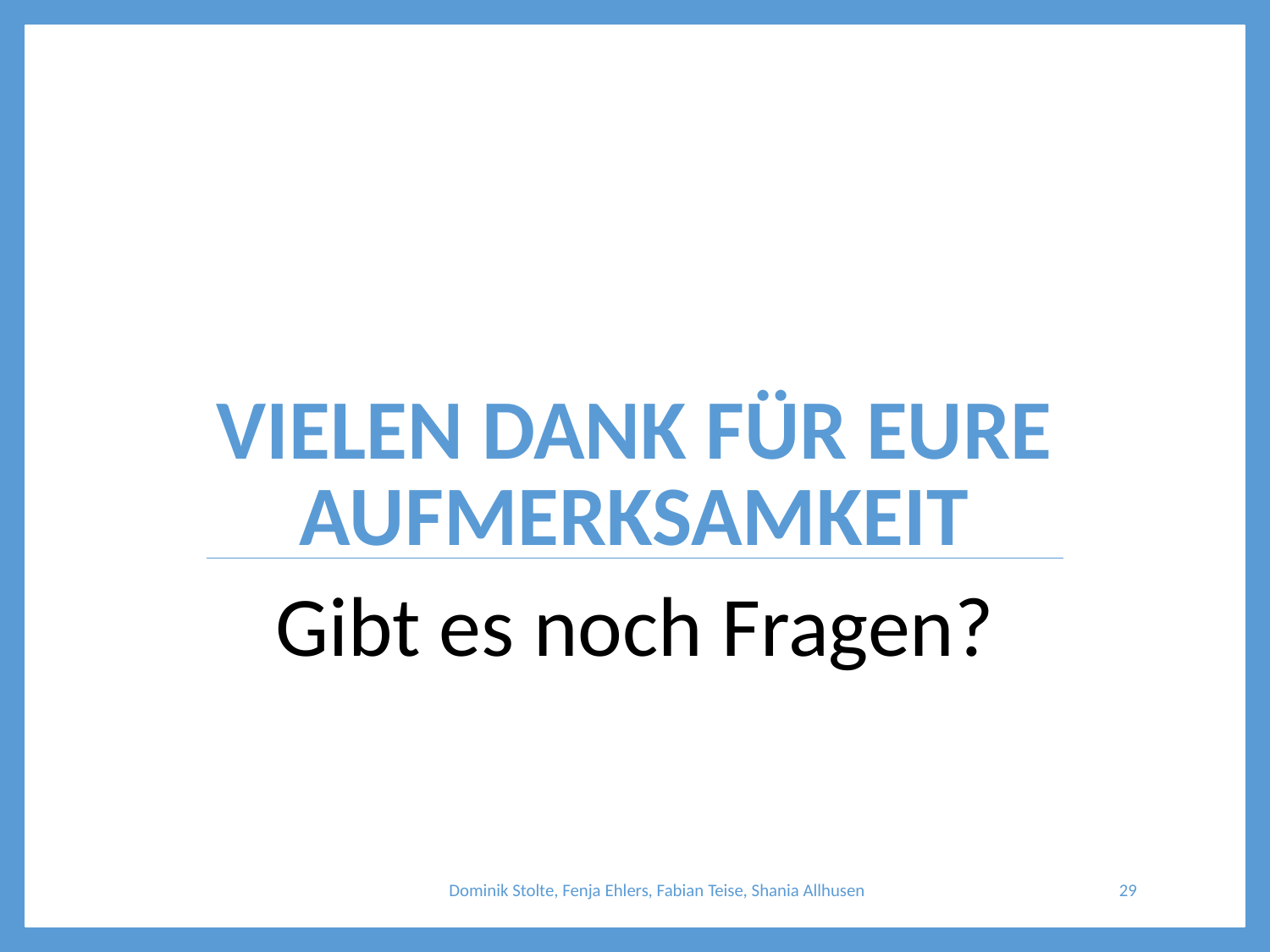

# Vielen Dank für eure Aufmerksamkeit
Gibt es noch Fragen?
Dominik Stolte, Fenja Ehlers, Fabian Teise, Shania Allhusen
29